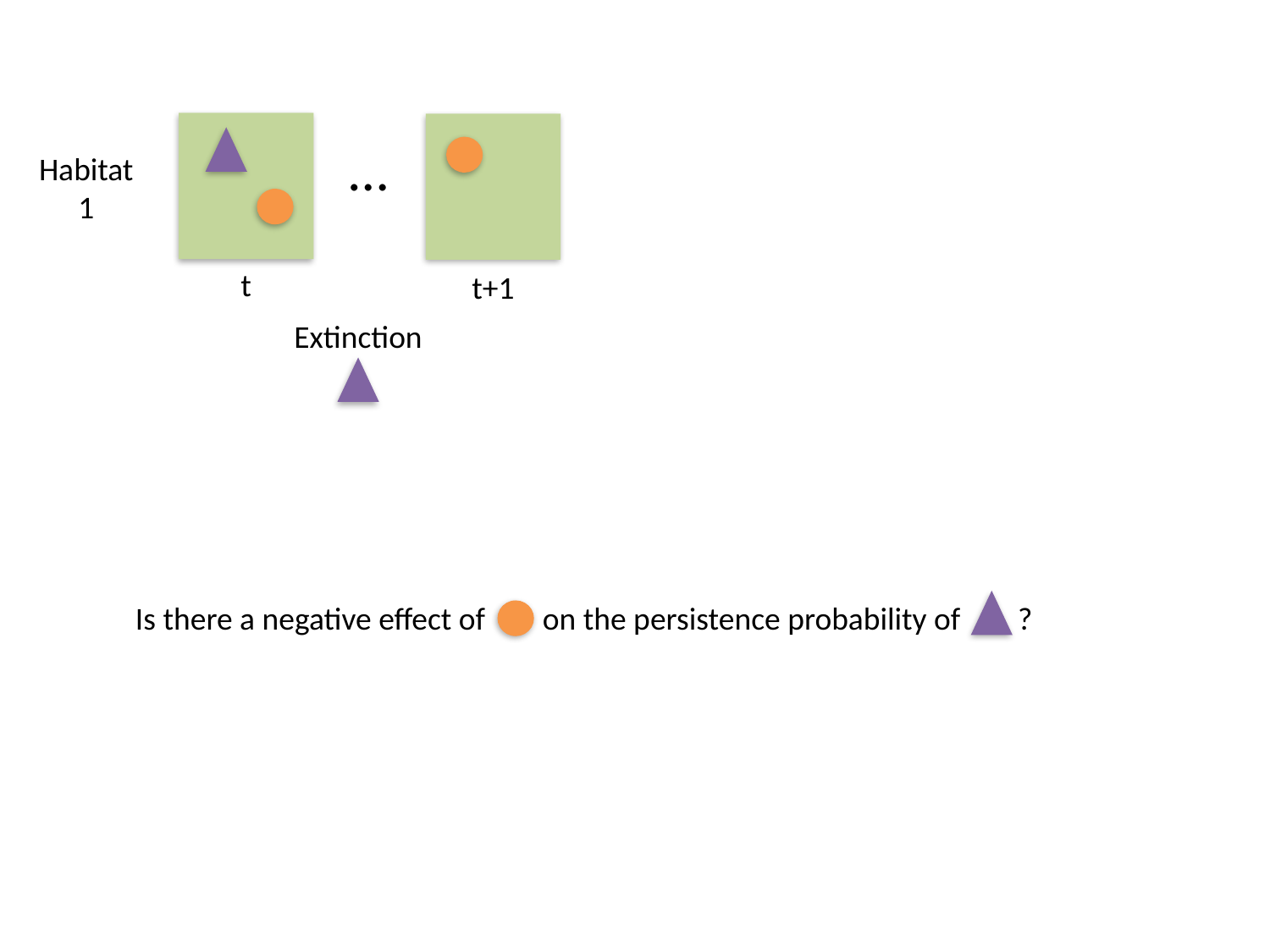

t

t+1
…
Habitat
1
Extinction

Is there a negative effect of        on the persistence probability of        ?